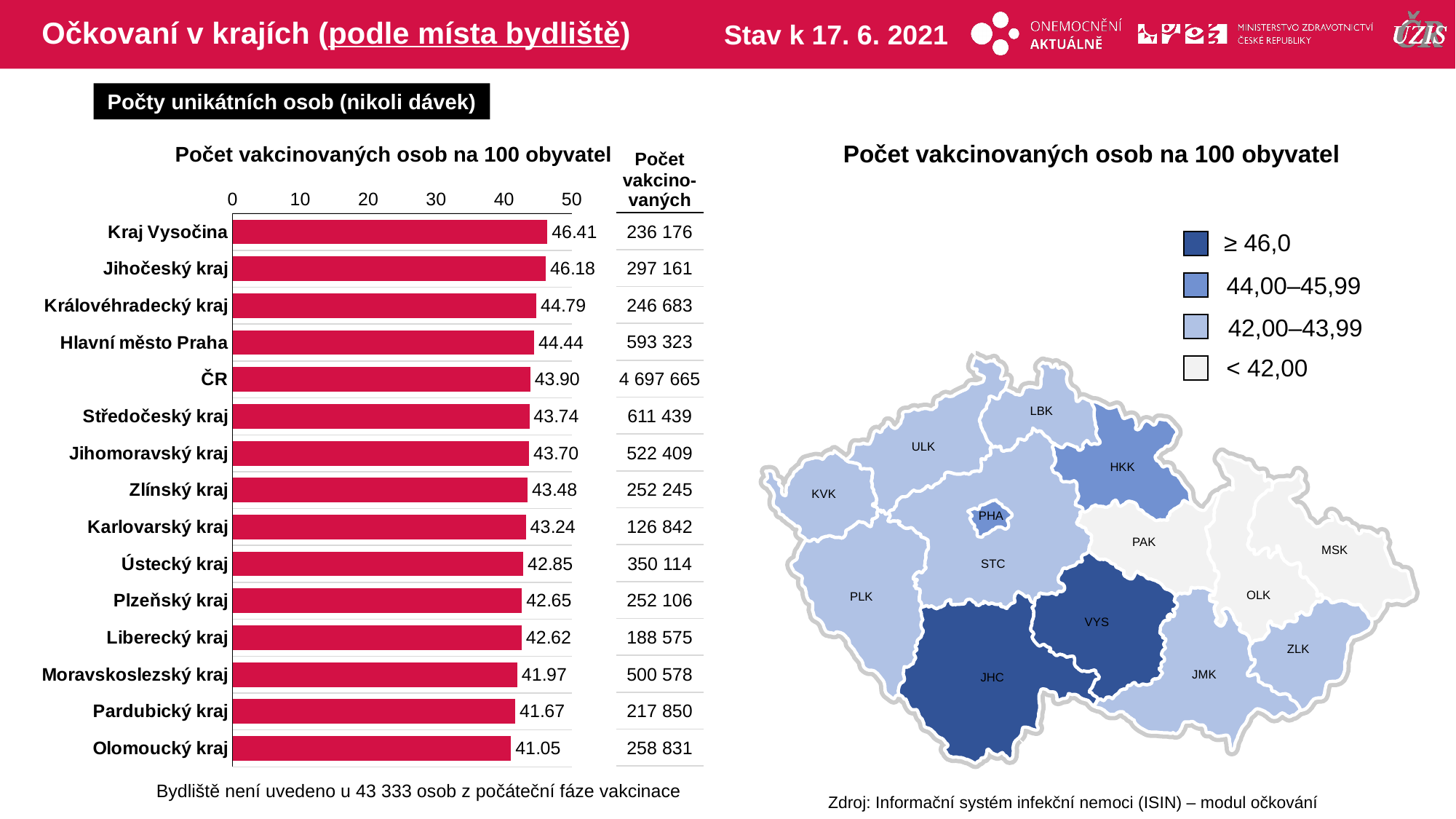

# Očkovaní v krajích (podle místa bydliště)
Stav k 17. 6. 2021
Počty unikátních osob (nikoli dávek)
Počet vakcinovaných osob na 100 obyvatel
Počet vakcinovaných osob na 100 obyvatel
| Počet vakcino-vaných |
| --- |
| 236 176 |
| 297 161 |
| 246 683 |
| 593 323 |
| 4 697 665 |
| 611 439 |
| 522 409 |
| 252 245 |
| 126 842 |
| 350 114 |
| 252 106 |
| 188 575 |
| 500 578 |
| 217 850 |
| 258 831 |

### Chart

| Category | počet na 1000 |
|---|---|
| Kraj Vysočina | 46.4134955 |
| Jihočeský kraj | 46.175206 |
| Královéhradecký kraj | 44.7860669 |
| Hlavní město Praha | 44.4408741 |
| ČR | 43.8961212 |
| Středočeský kraj | 43.7367891 |
| Jihomoravský kraj | 43.7042751 |
| Zlínský kraj | 43.481596 |
| Karlovarský kraj | 43.2448834 |
| Ústecký kraj | 42.853401 |
| Plzeňský kraj | 42.6545705 |
| Liberecký kraj | 42.6181307 |
| Moravskoslezský kraj | 41.9654369 |
| Pardubický kraj | 41.6653916 |
| Olomoucký kraj | 41.0502726 |
≥ 46,0

44,00–45,99

42,00–43,99

< 42,00

LBK

ULK

HKK

KVK

PHA

PAK
MSK

STC
OLK

PLK

VYS
ZLK
JMK
JHC
Bydliště není uvedeno u 43 333 osob z počáteční fáze vakcinace
Zdroj: Informační systém infekční nemoci (ISIN) – modul očkování